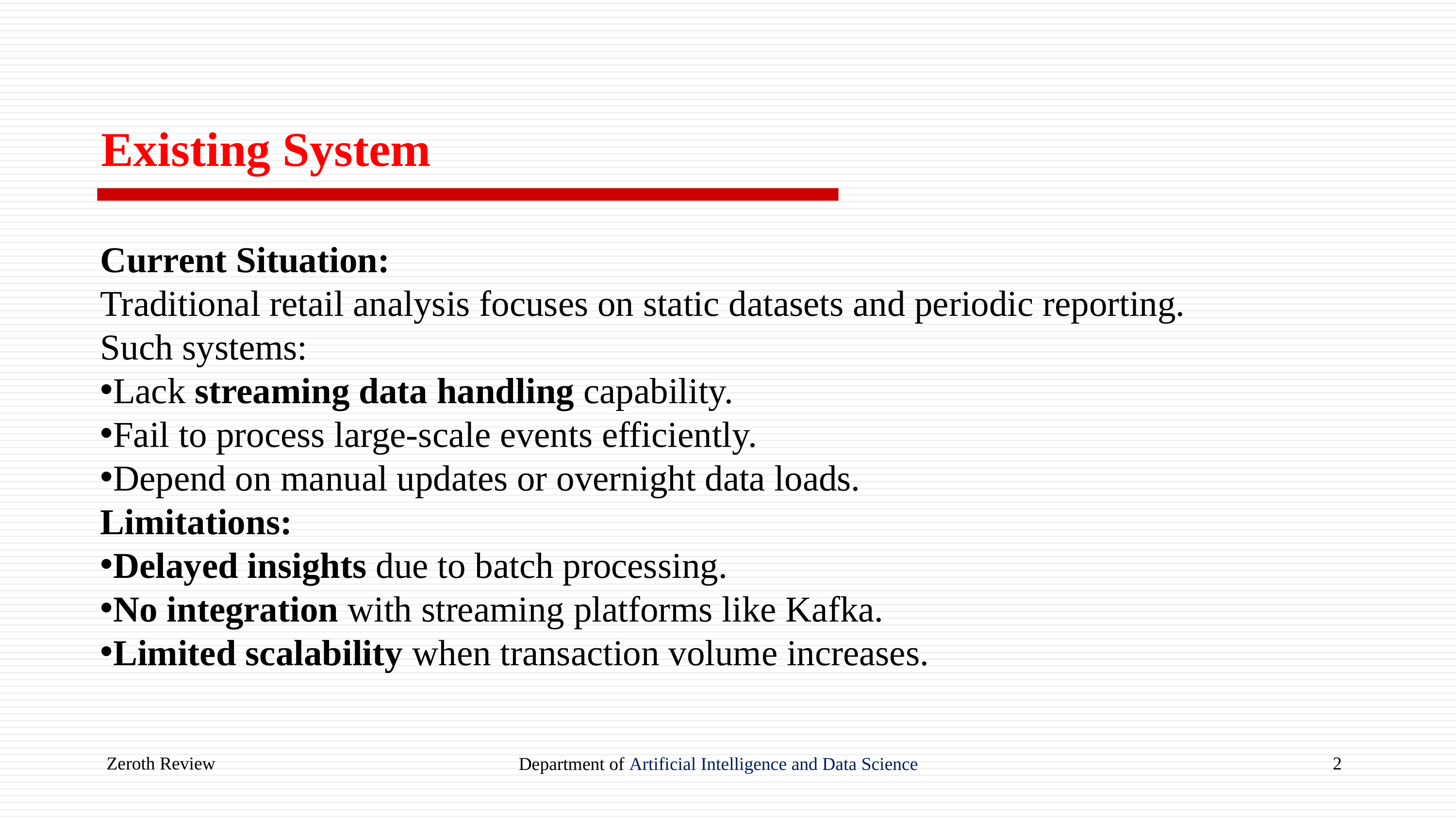

Existing System

Current Situation:
Traditional retail analysis focuses on static datasets and periodic reporting.
Such systems:
Lack streaming data handling capability.
Fail to process large-scale events efficiently.
Depend on manual updates or overnight data loads.
Limitations:
Delayed insights due to batch processing.
No integration with streaming platforms like Kafka.
Limited scalability when transaction volume increases.

Zeroth Review
2
Department of Artificial Intelligence and Data Science